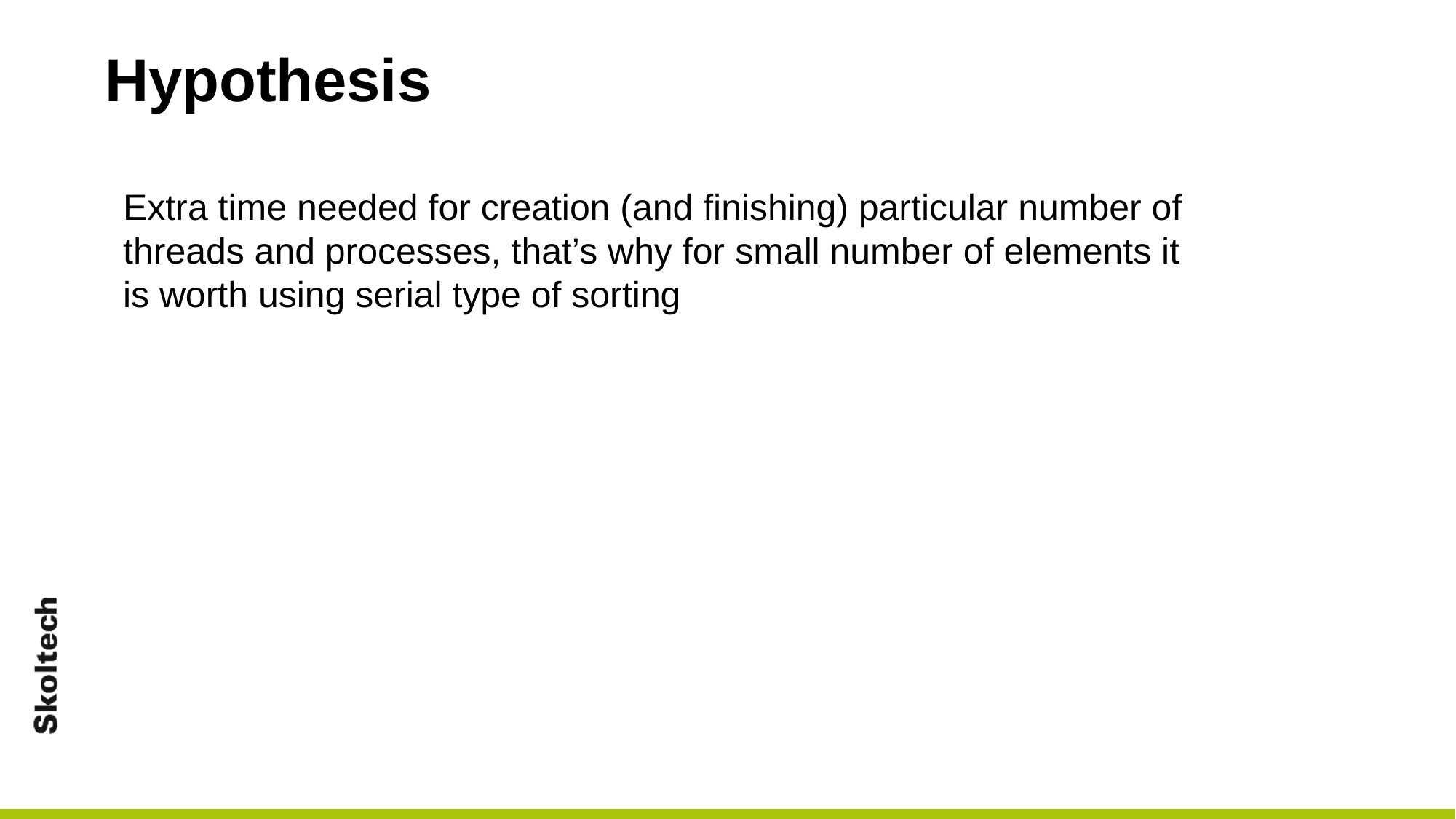

# Hypothesis
Extra time needed for creation (and finishing) particular number of threads and processes, that’s why for small number of elements it is worth using serial type of sorting
11